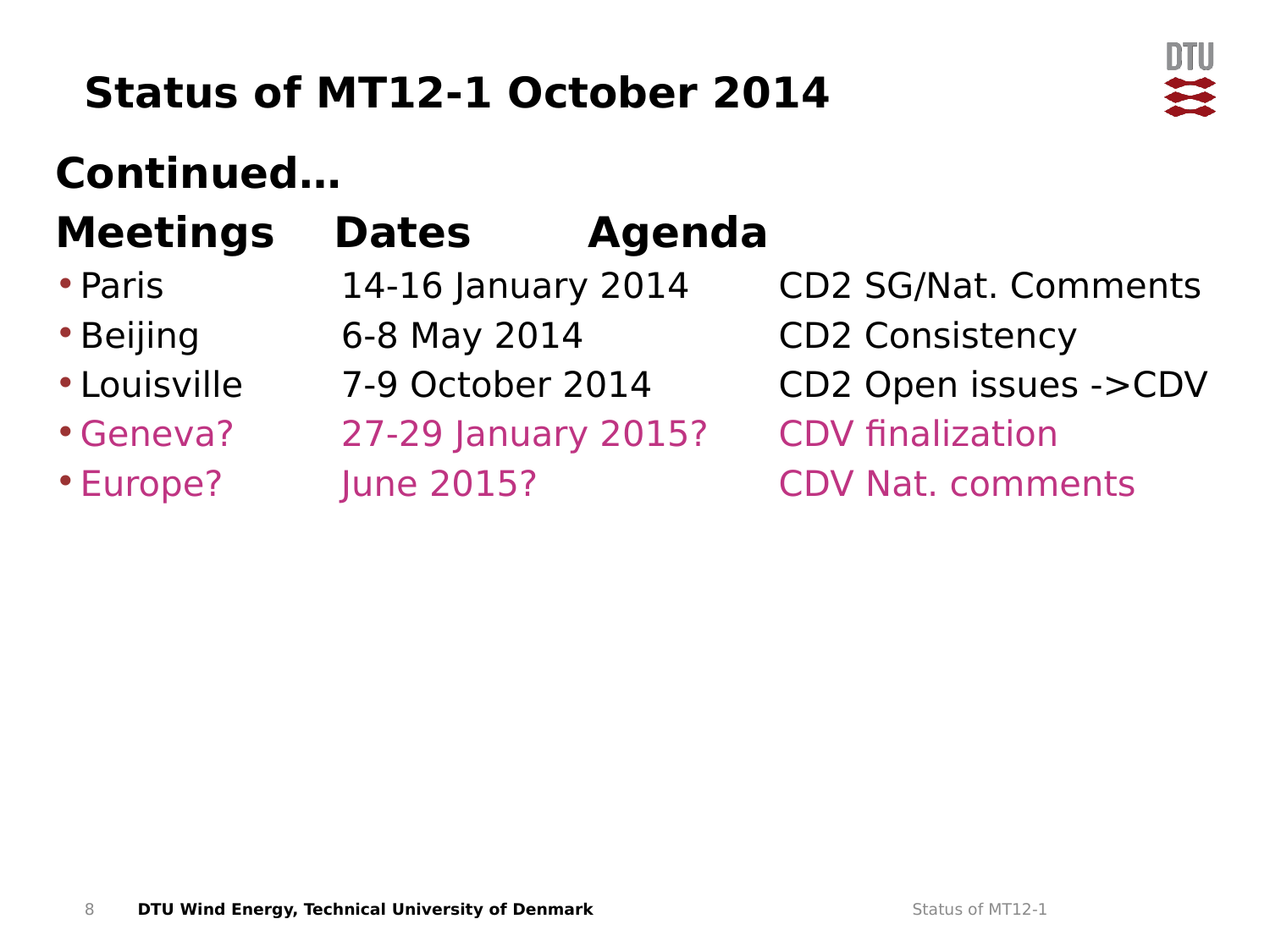

# Status of MT12-1 October 2014
Continued…
Meetings	Dates	Agenda
Paris	14-16 January 2014	CD2 SG/Nat. Comments
Beijing	6-8 May 2014	CD2 Consistency
Louisville	7-9 October 2014	CD2 Open issues ->CDV
Geneva?	27-29 January 2015?	CDV finalization
Europe?	June 2015?	CDV Nat. comments

8
Status of MT12-1